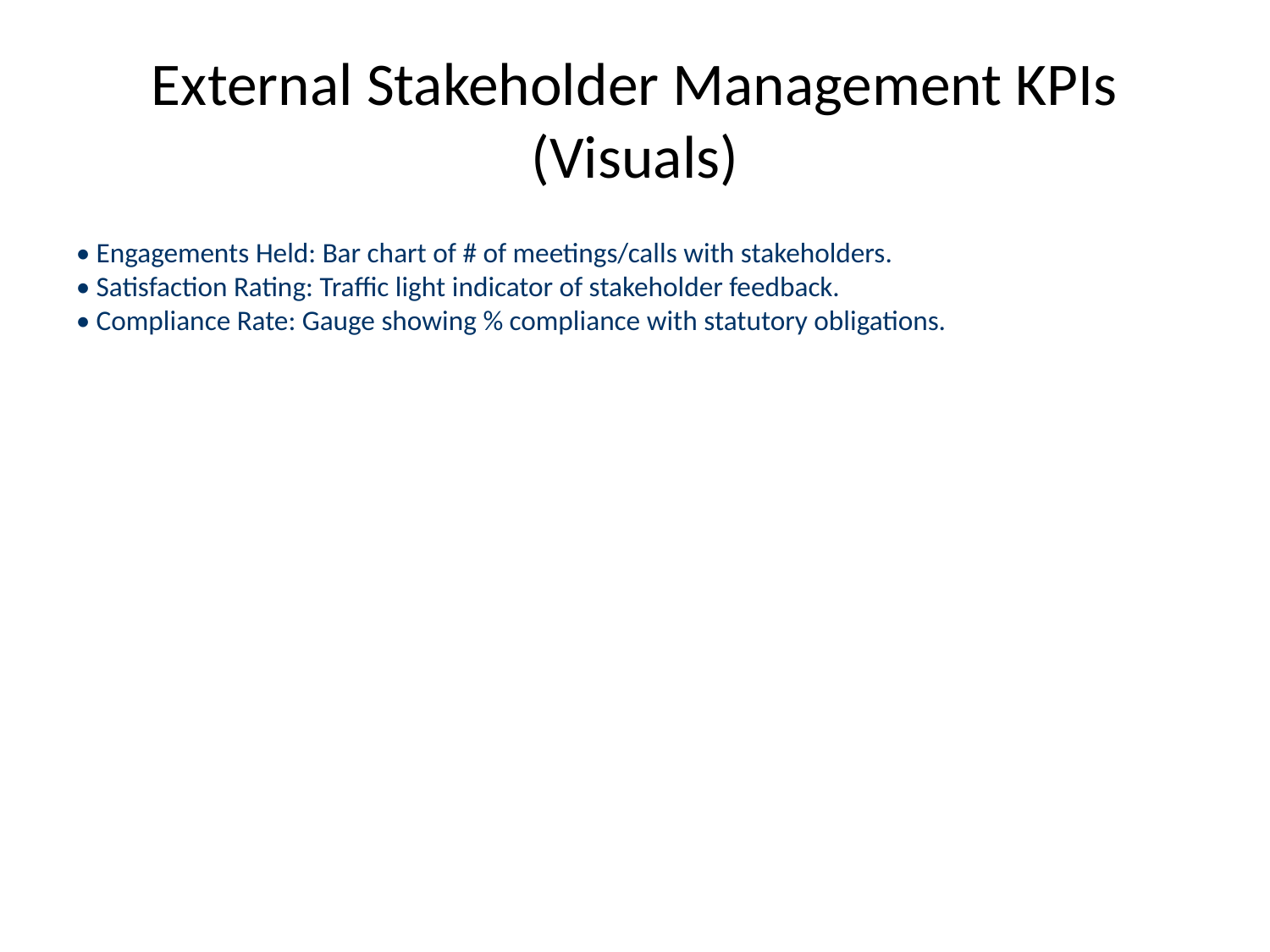

# External Stakeholder Management KPIs (Visuals)

• Engagements Held: Bar chart of # of meetings/calls with stakeholders.
• Satisfaction Rating: Traffic light indicator of stakeholder feedback.
• Compliance Rate: Gauge showing % compliance with statutory obligations.